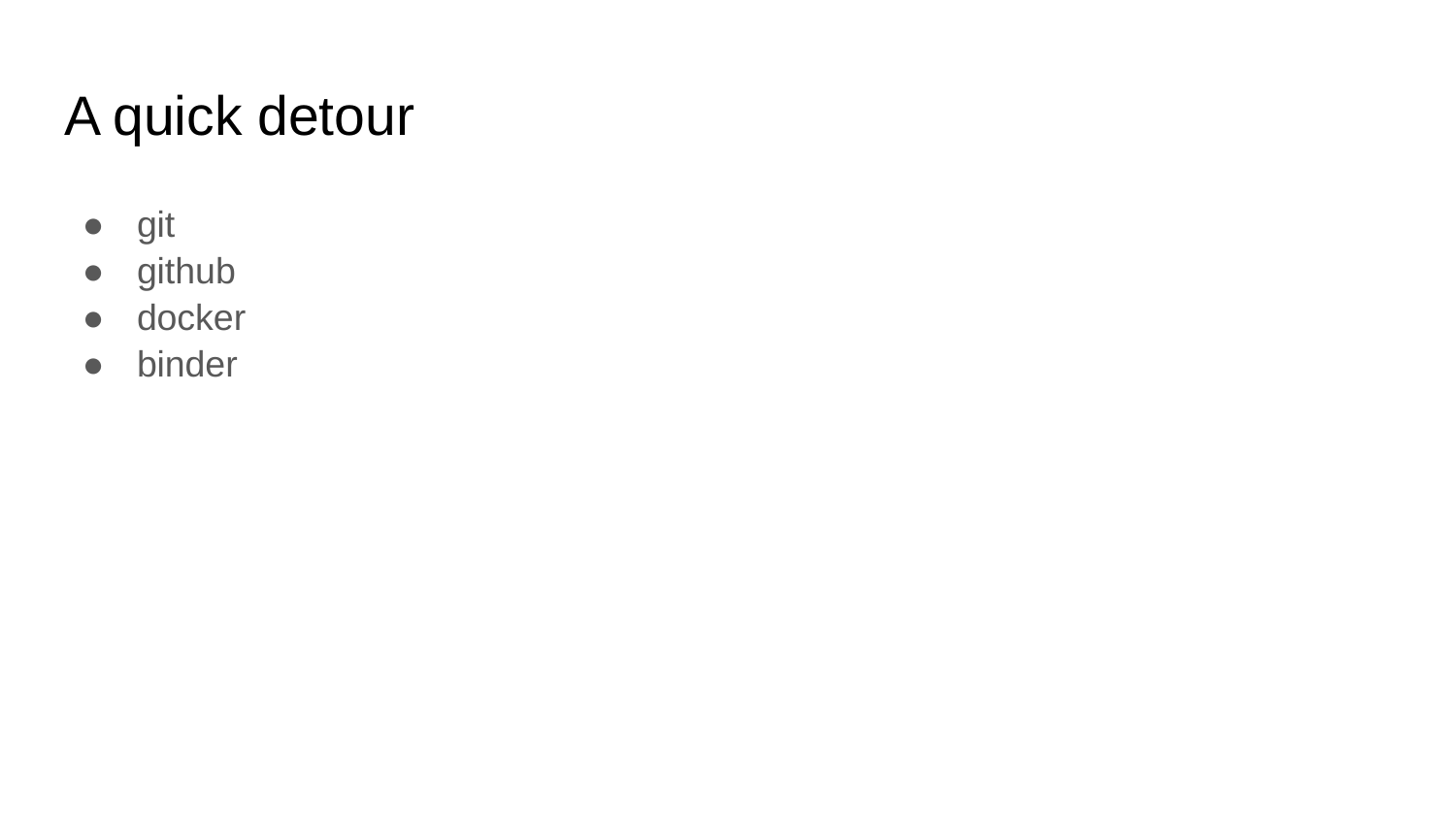

# A quick detour
git
github
docker
binder